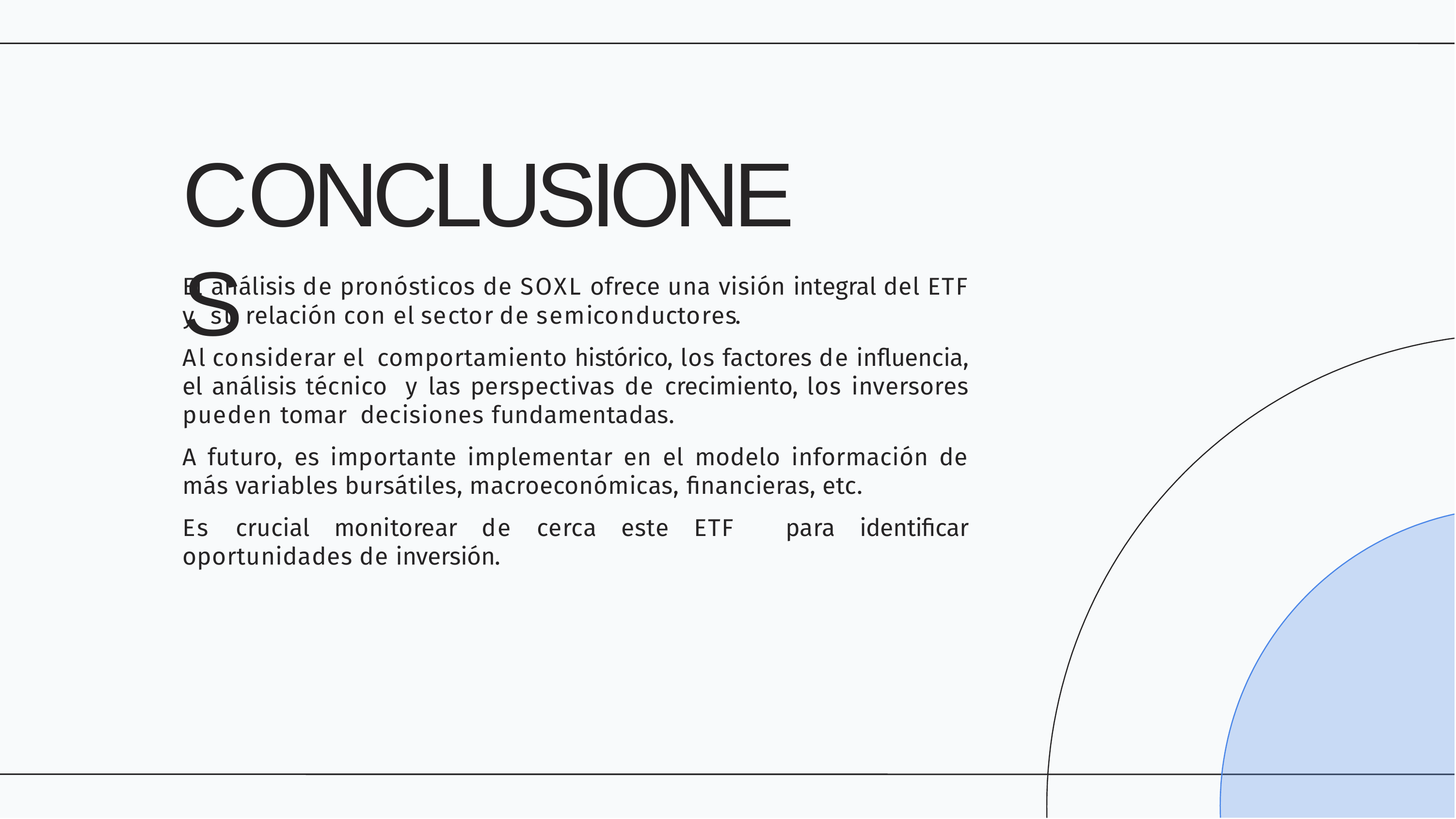

# CONCLUSIONES
El análisis de pronósticos de SOXL ofrece una visión integral del ETF y  su relación con el sector de semiconductores.
Al considerar el  comportamiento histórico, los factores de inﬂuencia, el análisis técnico  y las perspectivas de crecimiento, los inversores pueden tomar  decisiones fundamentadas.
A futuro, es importante implementar en el modelo información de más variables bursátiles, macroeconómicas, financieras, etc.
Es crucial monitorear de cerca este ETF  para identiﬁcar oportunidades de inversión.